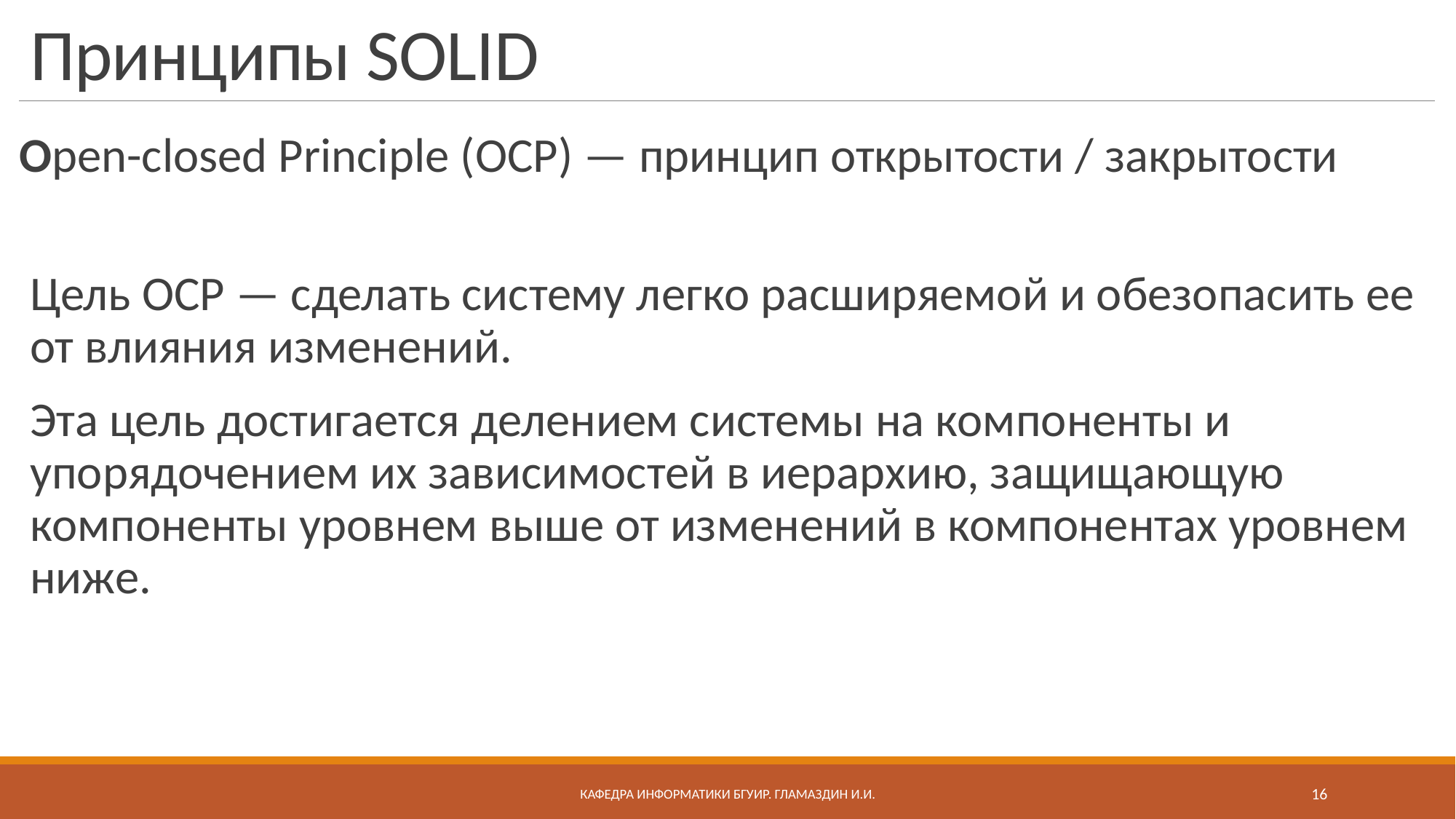

# Принципы SOLID
Open-closed Principle (OCP) — принцип открытости / закрытости

Цель OCP — сделать систему легко расширяемой и обезопасить ее от влияния изменений.
Эта цель достигается делением системы на компоненты и упорядочением их зависимостей в иерархию, защищающую компоненты уровнем выше от изменений в компонентах уровнем ниже.

Кафедра информатики бгуир. Гламаздин И.и.
16